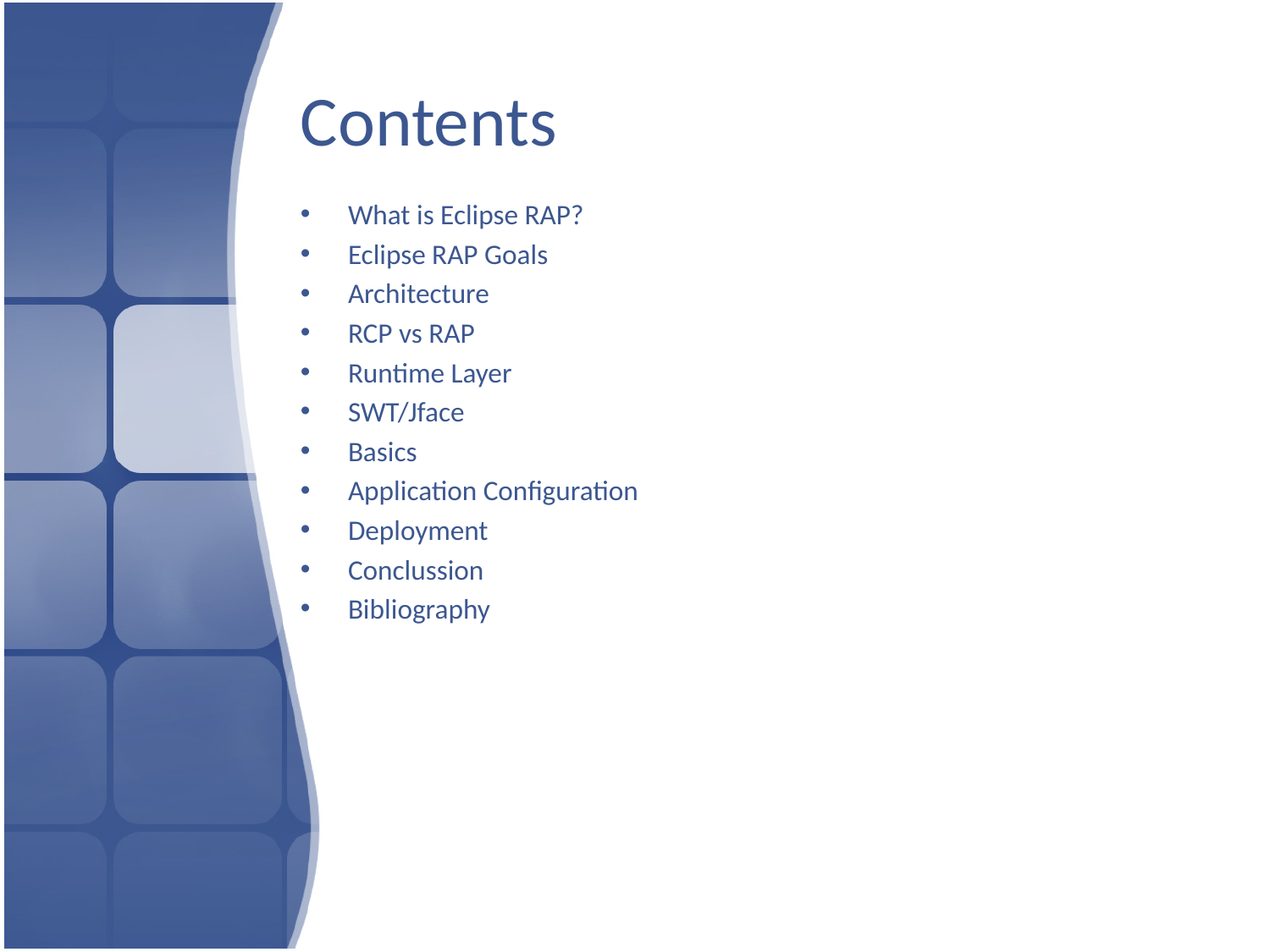

# Contents
What is Eclipse RAP?
Eclipse RAP Goals
Architecture
RCP vs RAP
Runtime Layer
SWT/Jface
Basics
Application Configuration
Deployment
Conclussion
Bibliography